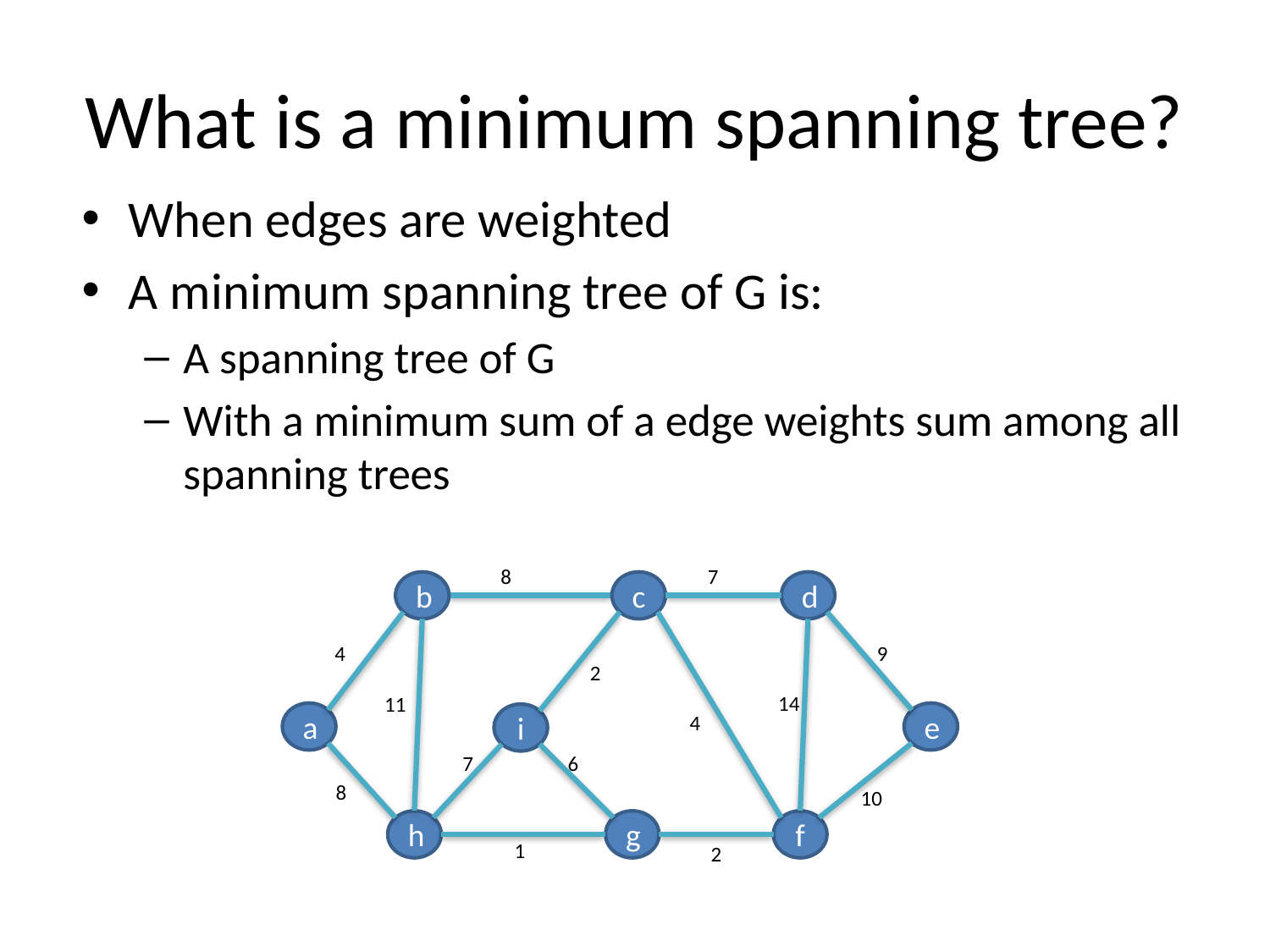

# What is a minimum spanning tree?
When edges are weighted
A minimum spanning tree of G is:
A spanning tree of G
With a minimum sum of a edge weights sum among all spanning trees
8
7
b
c
d
9
4
2
14
11
a
4
e
i
7
6
8
10
h
g
f
1
2